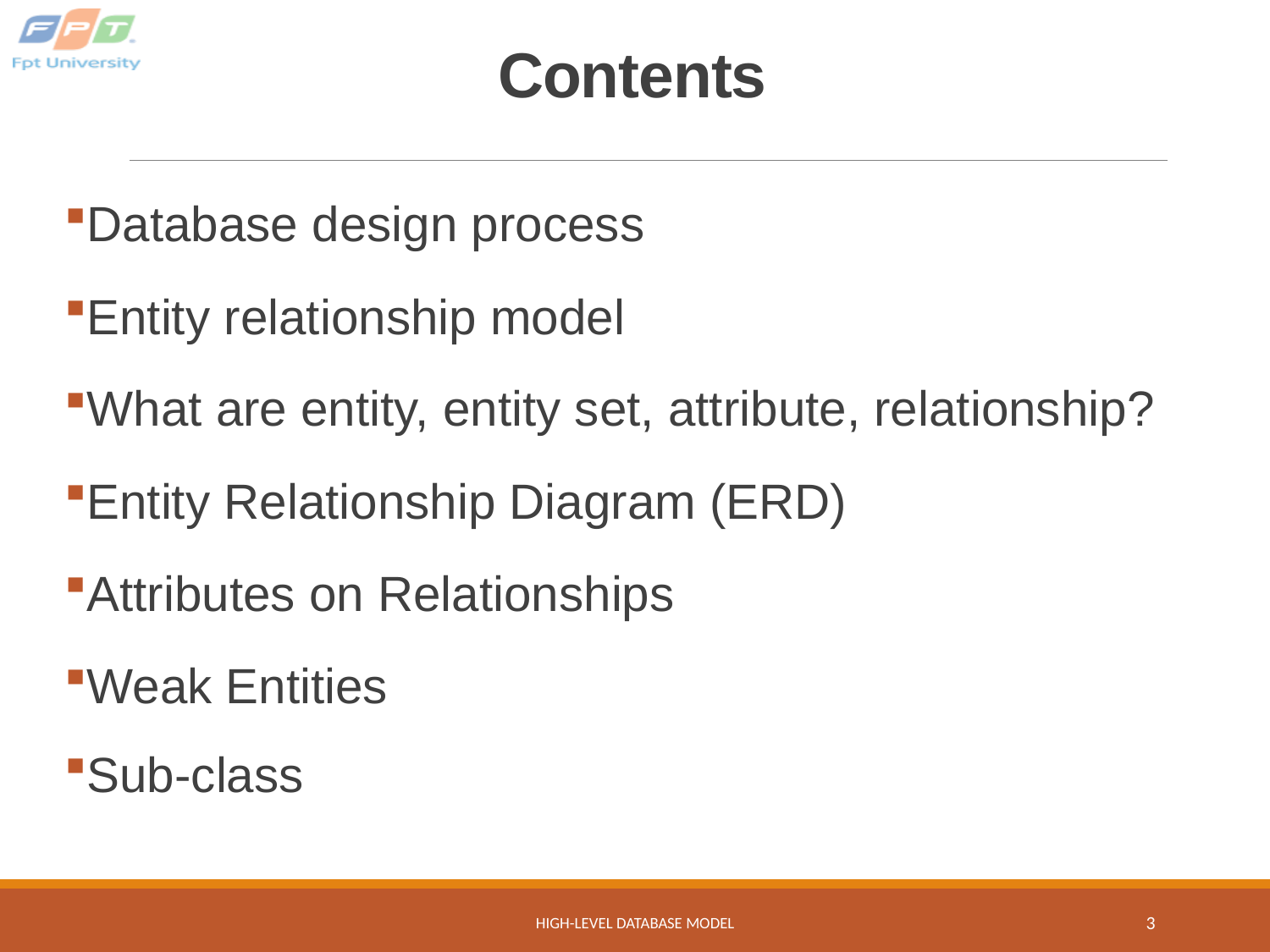

# Contents
Database design process
Entity relationship model
What are entity, entity set, attribute, relationship?
Entity Relationship Diagram (ERD)
Attributes on Relationships
Weak Entities
Sub-class

High-Level Database Model
3